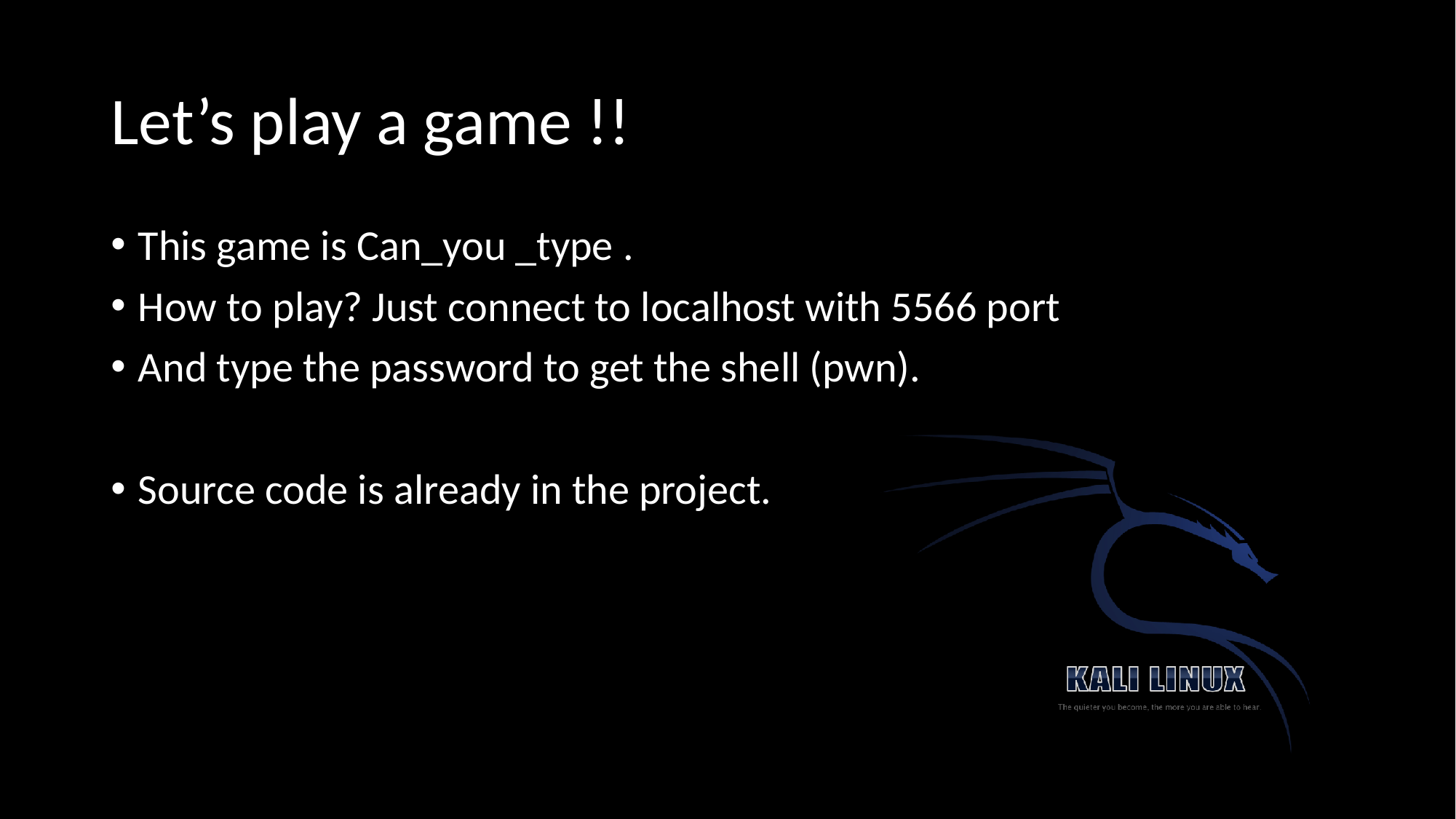

# Let’s play a game !!
This game is Can_you _type .
How to play? Just connect to localhost with 5566 port
And type the password to get the shell (pwn).

Source code is already in the project.